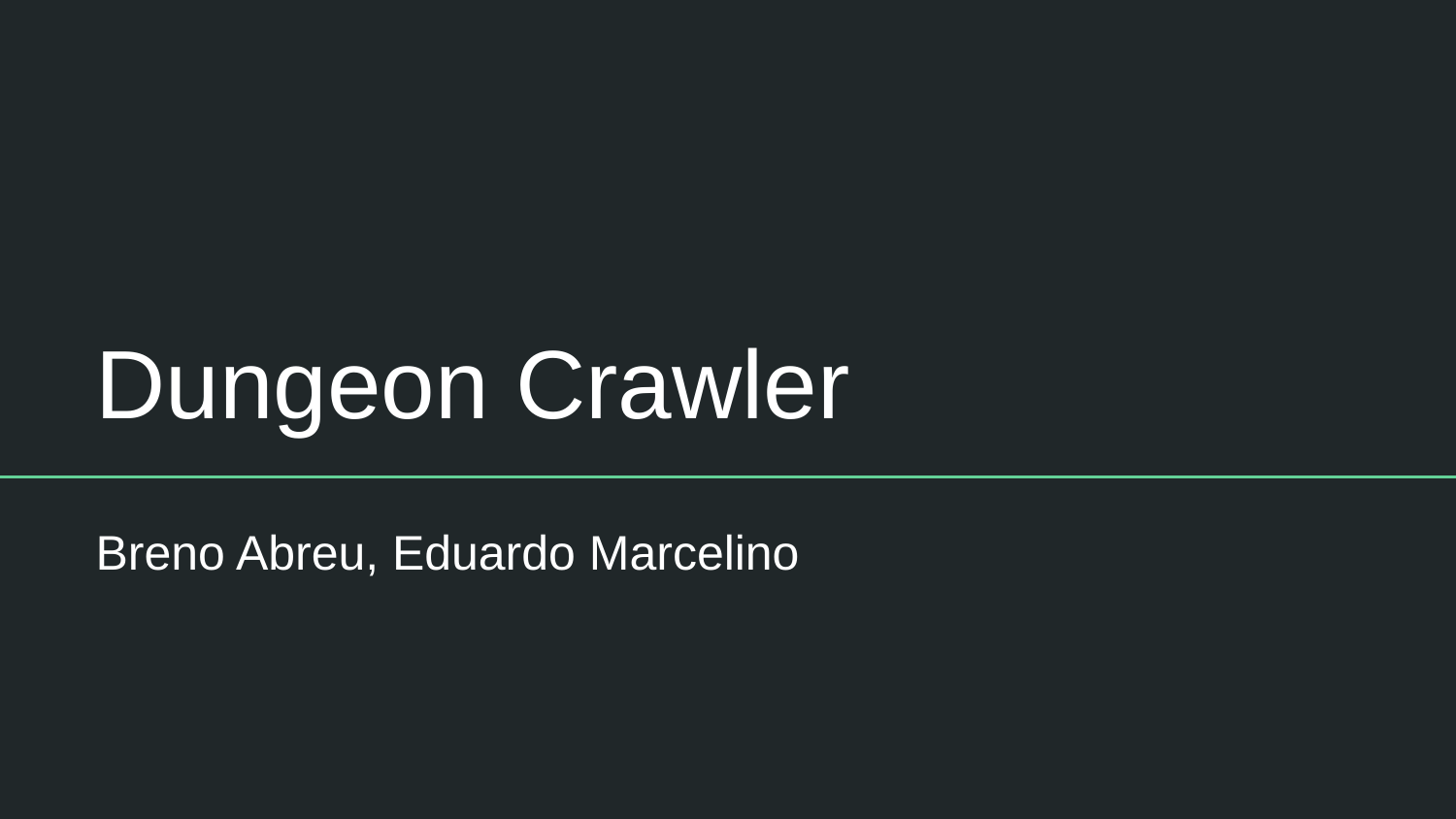

# Dungeon Crawler
Breno Abreu, Eduardo Marcelino